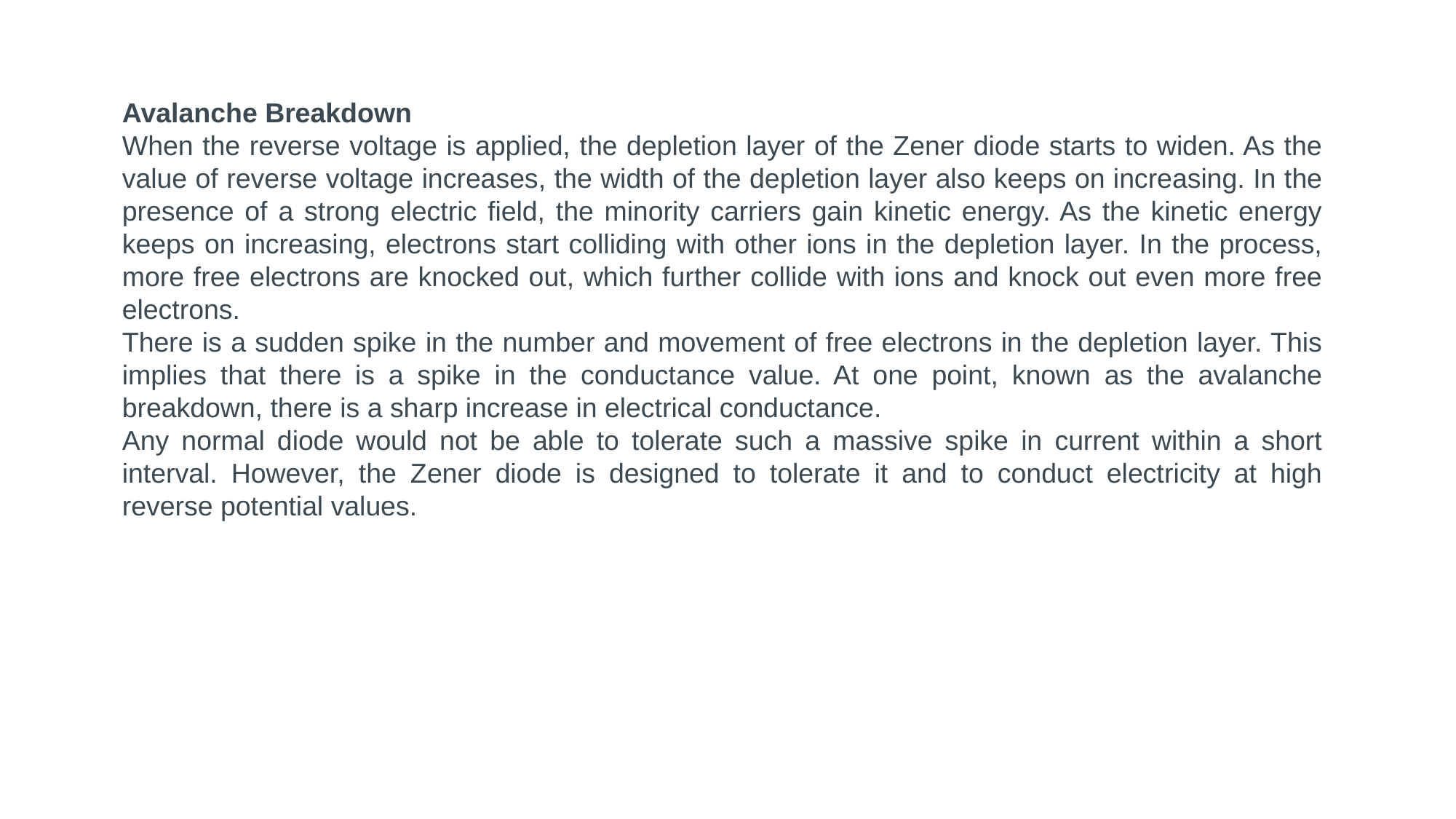

Avalanche Breakdown
When the reverse voltage is applied, the depletion layer of the Zener diode starts to widen. As the value of reverse voltage increases, the width of the depletion layer also keeps on increasing. In the presence of a strong electric field, the minority carriers gain kinetic energy. As the kinetic energy keeps on increasing, electrons start colliding with other ions in the depletion layer. In the process, more free electrons are knocked out, which further collide with ions and knock out even more free electrons.
There is a sudden spike in the number and movement of free electrons in the depletion layer. This implies that there is a spike in the conductance value. At one point, known as the avalanche breakdown, there is a sharp increase in electrical conductance.
Any normal diode would not be able to tolerate such a massive spike in current within a short interval. However, the Zener diode is designed to tolerate it and to conduct electricity at high reverse potential values.